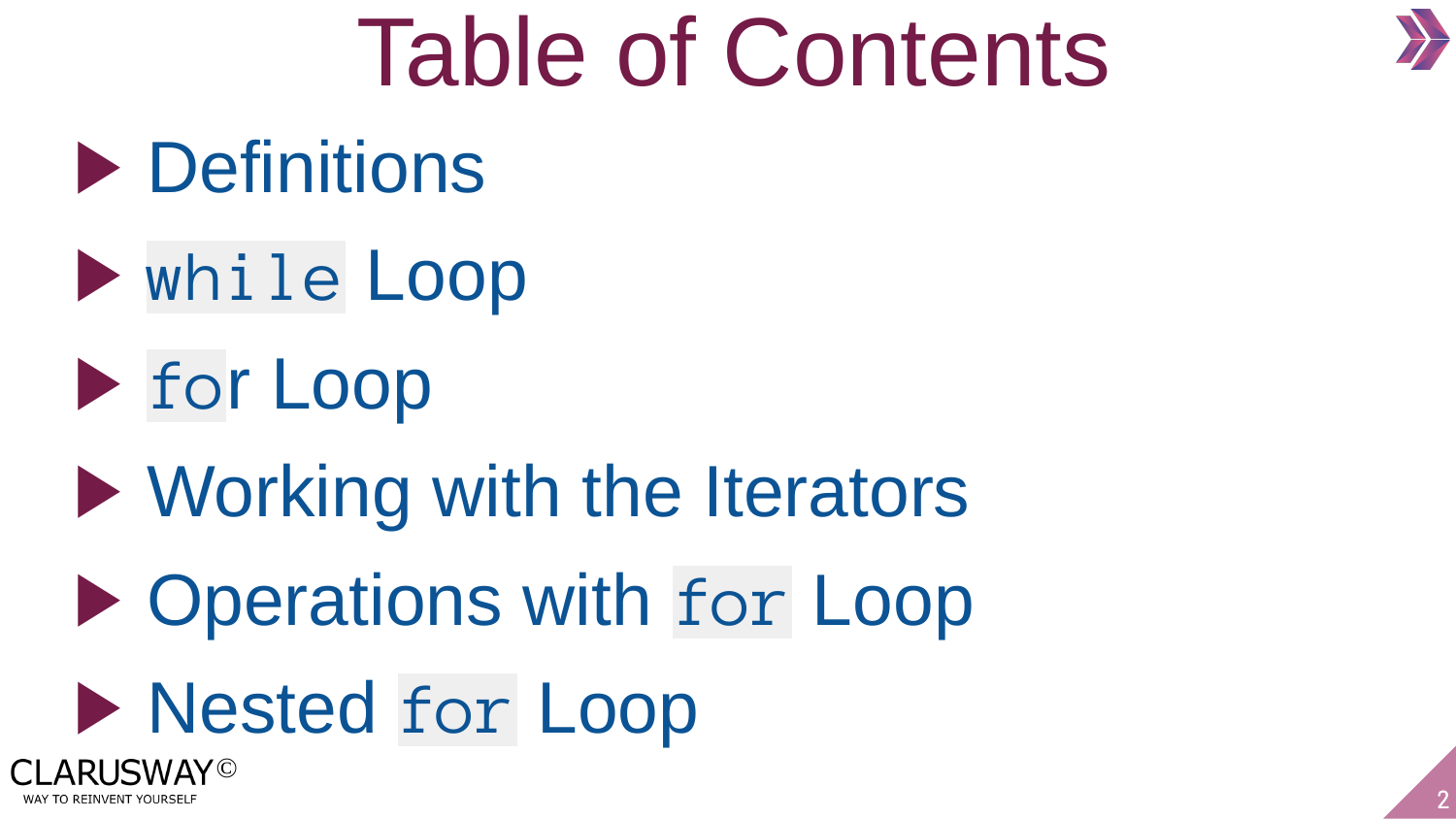

Table of Contents
Definitions
while Loop
for Loop
Working with the Iterators
Operations with for Loop
Nested for Loop
2